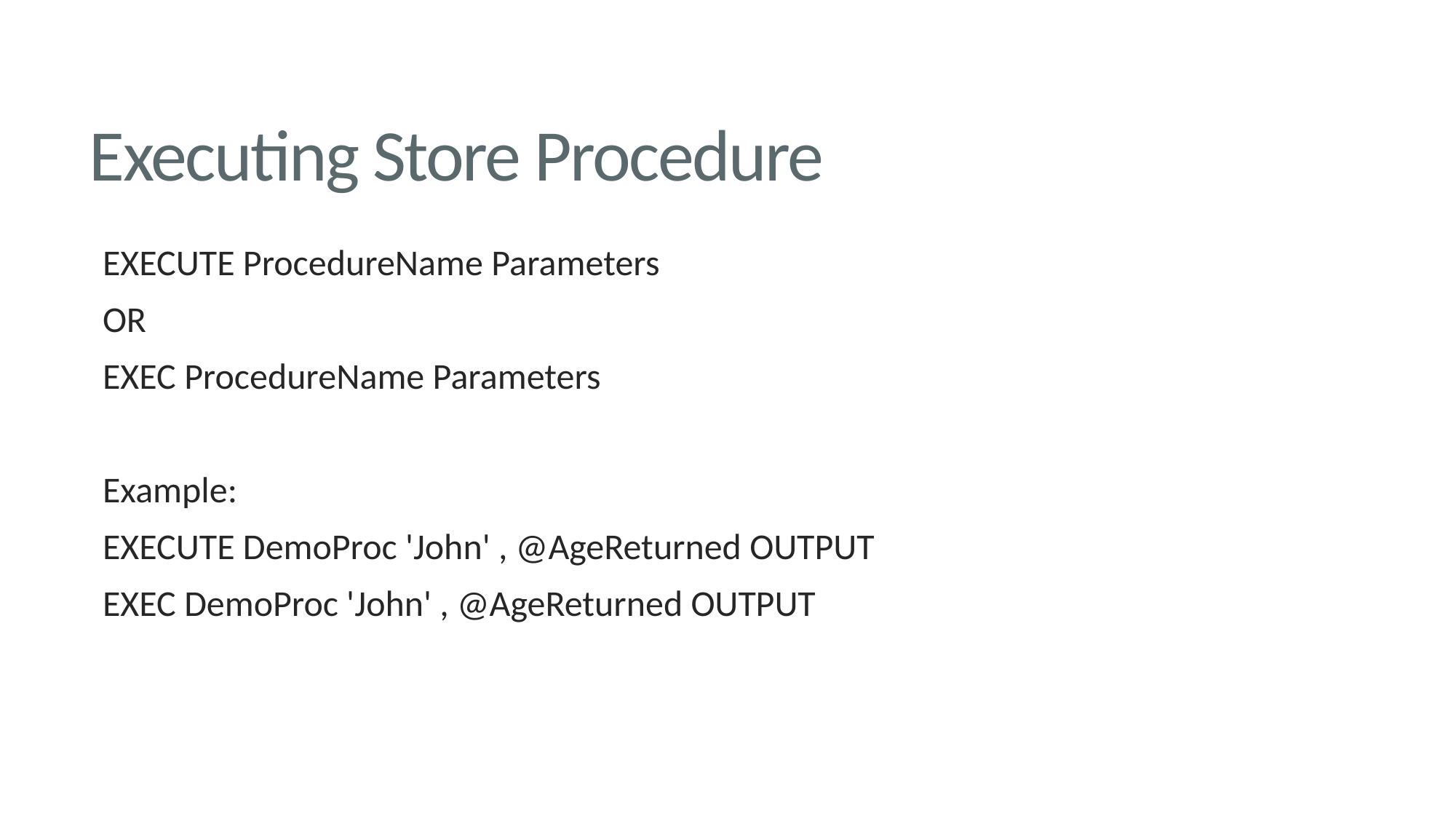

# Executing Store Procedure
EXECUTE ProcedureName Parameters
OR
EXEC ProcedureName Parameters

Example:
EXECUTE DemoProc 'John' , @AgeReturned OUTPUT
EXEC DemoProc 'John' , @AgeReturned OUTPUT